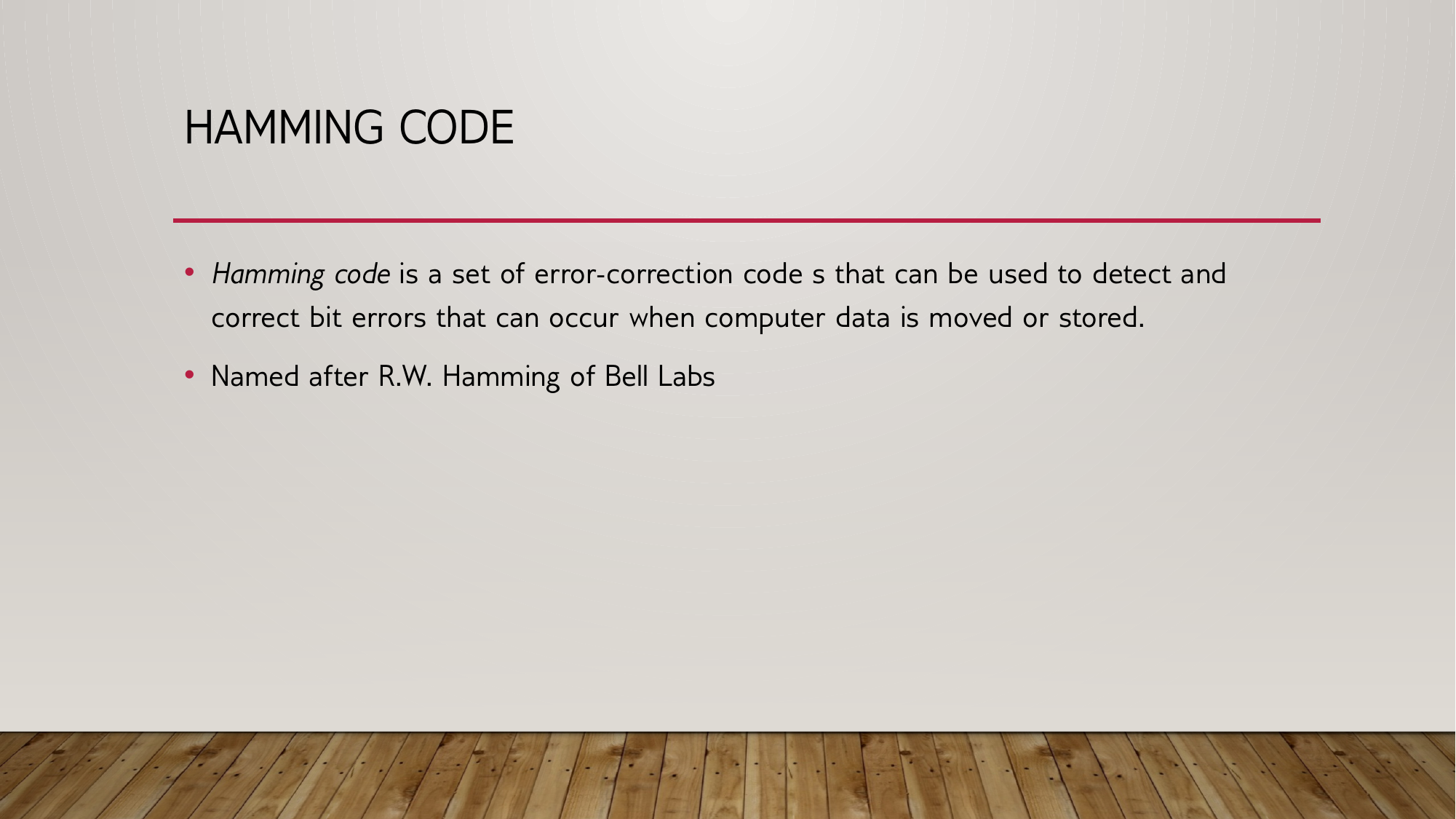

# Hamming Code
Hamming code is a set of error-correction code s that can be used to detect and correct bit errors that can occur when computer data is moved or stored.
Named after R.W. Hamming of Bell Labs